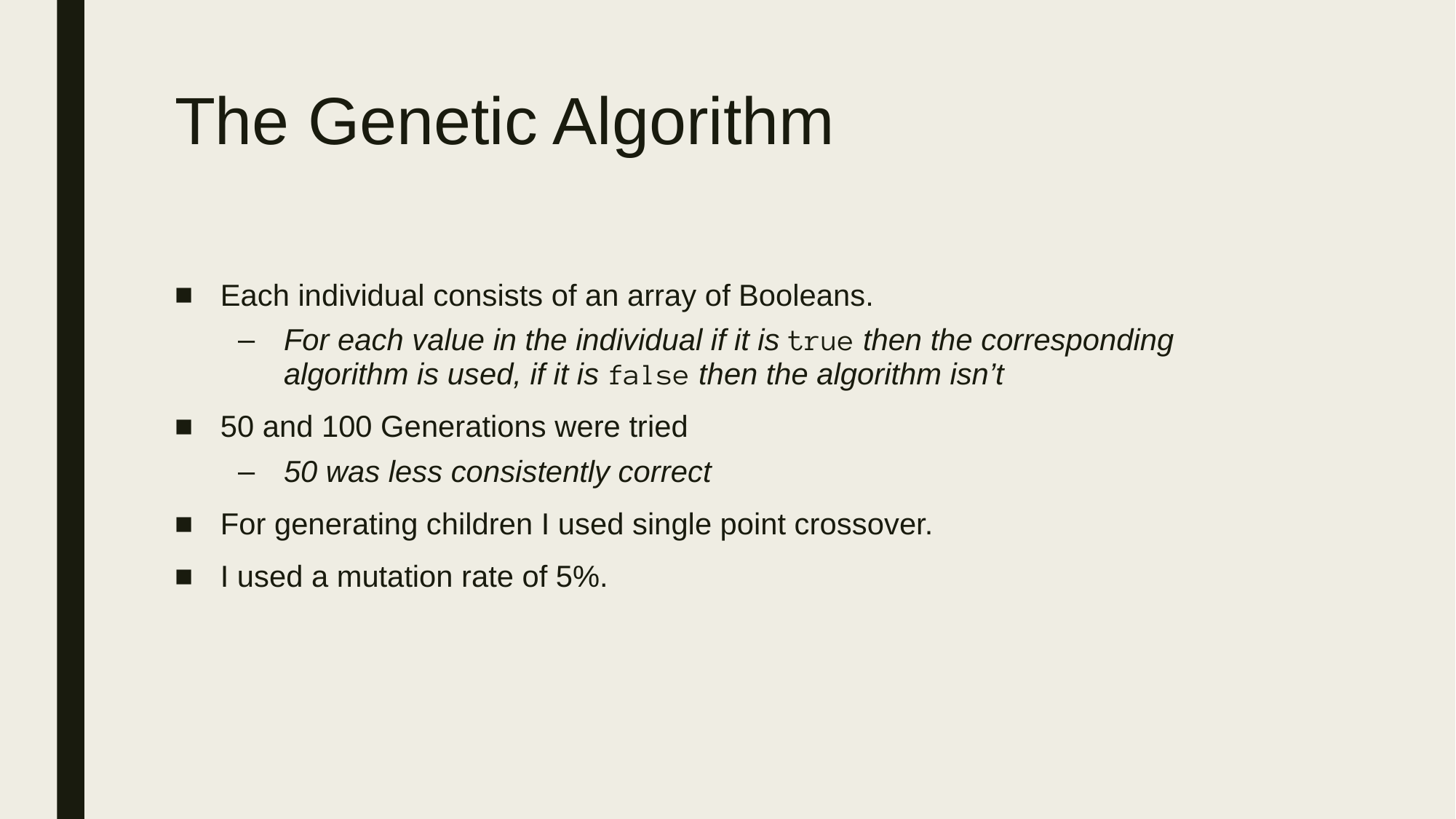

# The Genetic Algorithm
Each individual consists of an array of Booleans.
For each value in the individual if it is true then the corresponding algorithm is used, if it is false then the algorithm isn’t
50 and 100 Generations were tried
50 was less consistently correct
For generating children I used single point crossover.
I used a mutation rate of 5%.